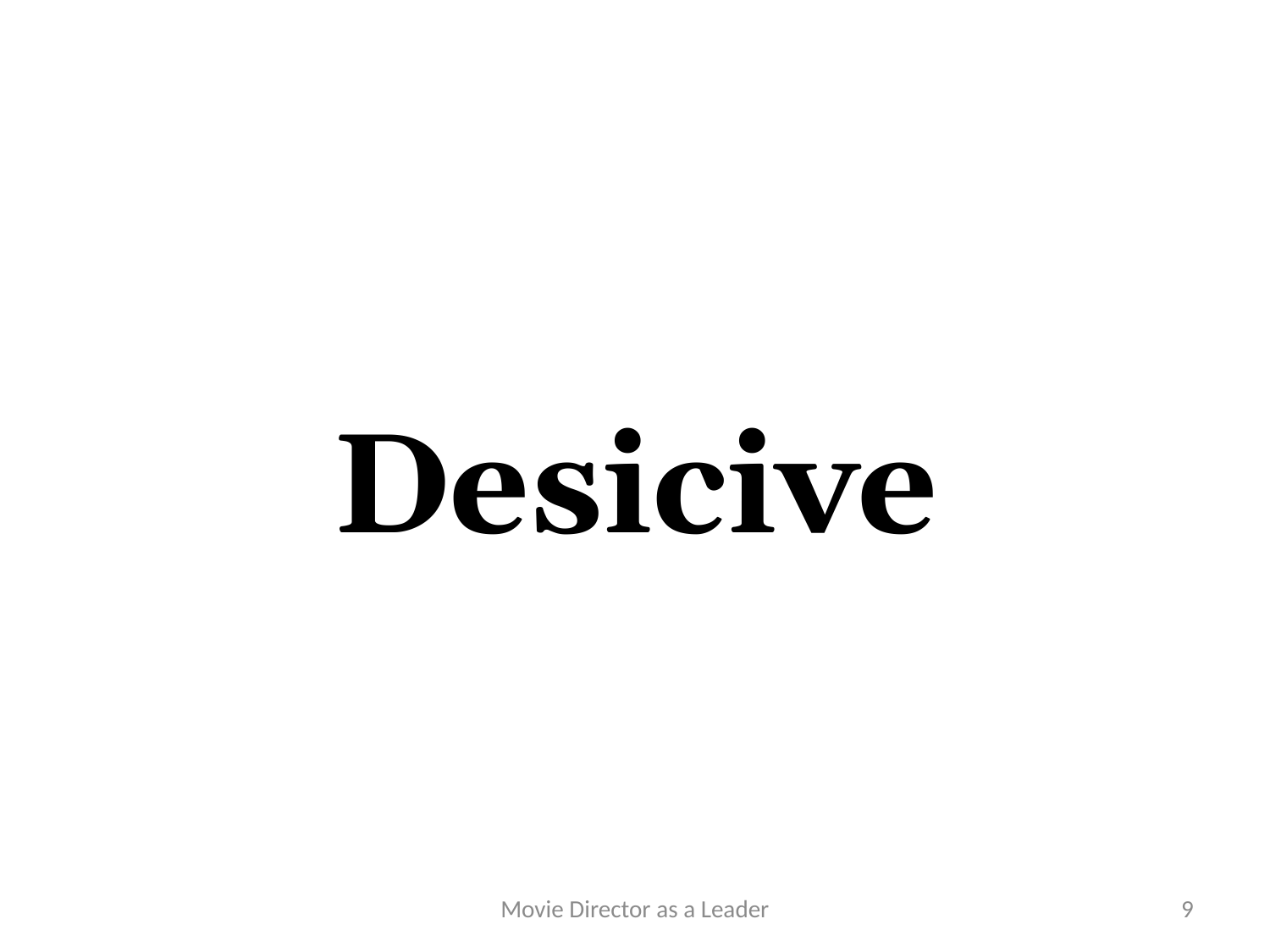

# Desicive
Movie Director as a Leader
9